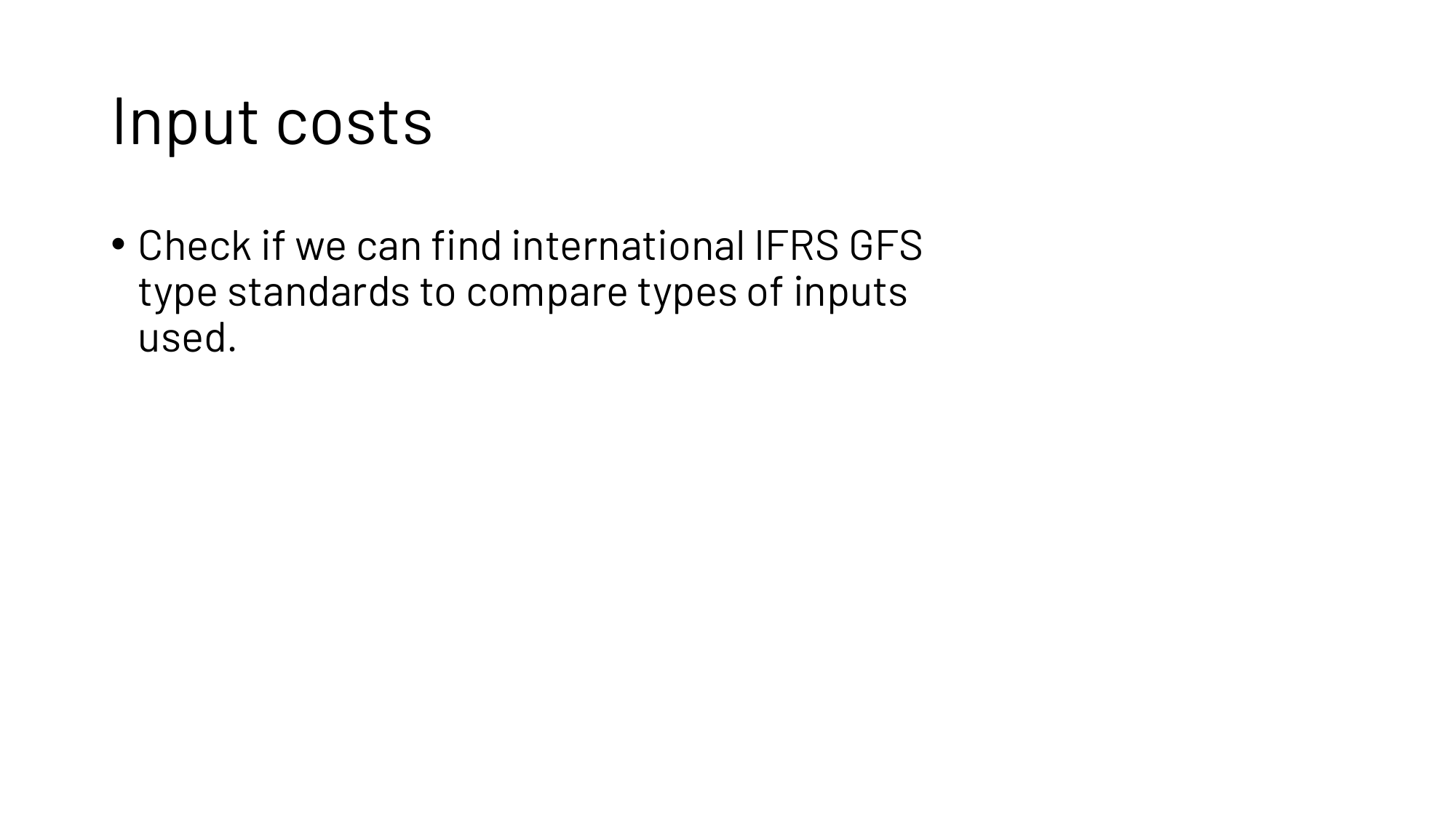

# Input costs
Check if we can find international IFRS GFS type standards to compare types of inputs used.